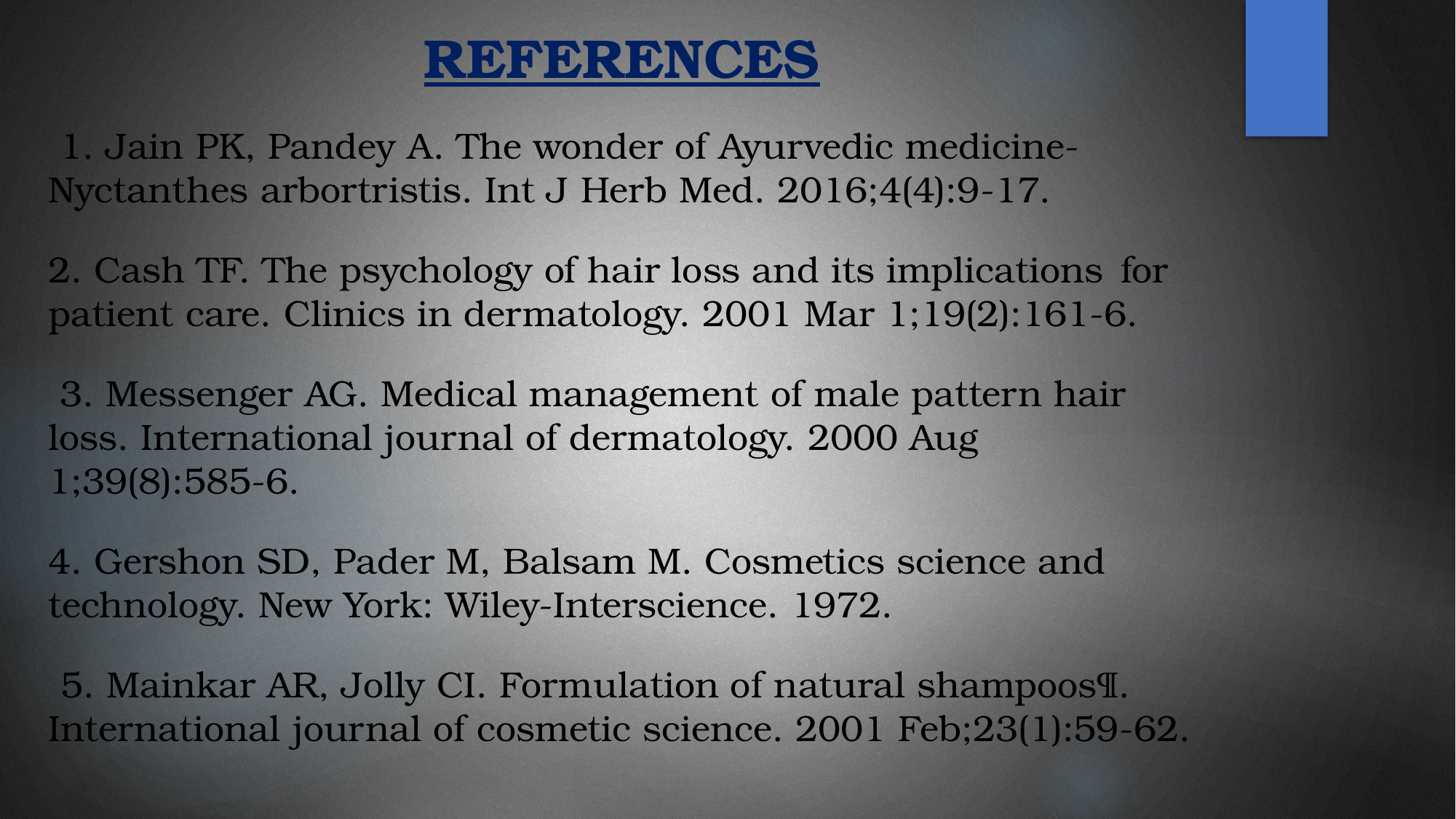

REFERENCES
 1. Jain PK, Pandey A. The wonder of Ayurvedic medicine-Nyctanthes arbortristis. Int J Herb Med. 2016;4(4):9-17.

2. Cash TF. The psychology of hair loss and its implications for patient care. Clinics in dermatology. 2001 Mar 1;19(2):161-6.

 3. Messenger AG. Medical management of male pattern hair loss. International journal of dermatology. 2000 Aug 1;39(8):585-6.

4. Gershon SD, Pader M, Balsam M. Cosmetics science and technology. New York: Wiley-Interscience. 1972.

 5. Mainkar AR, Jolly CI. Formulation of natural shampoos¶. International journal of cosmetic science. 2001 Feb;23(1):59-62.